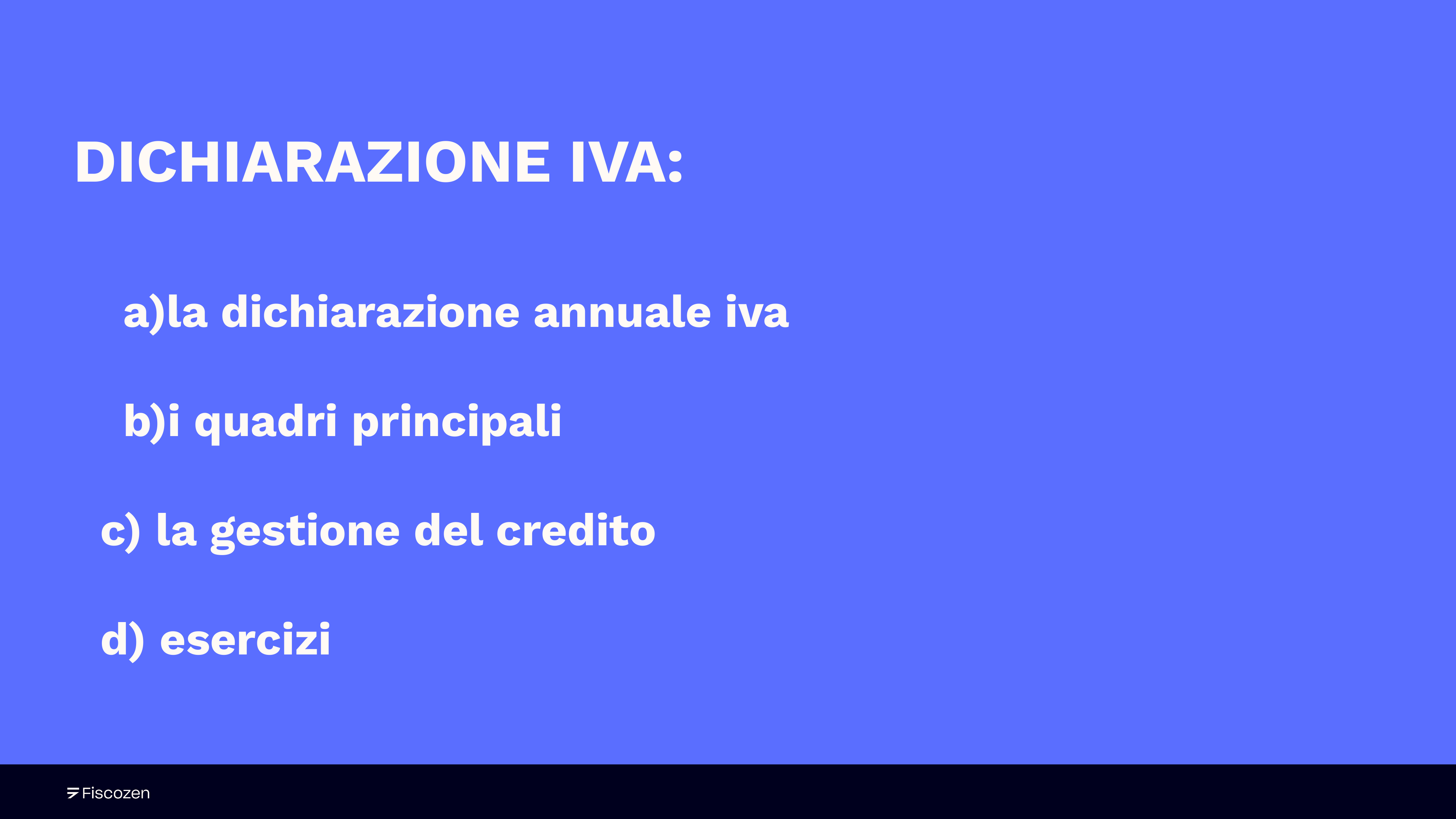

# DICHIARAZIONE IVA:

la dichiarazione annuale iva

i quadri principali

c) la gestione del credito

d) esercizi